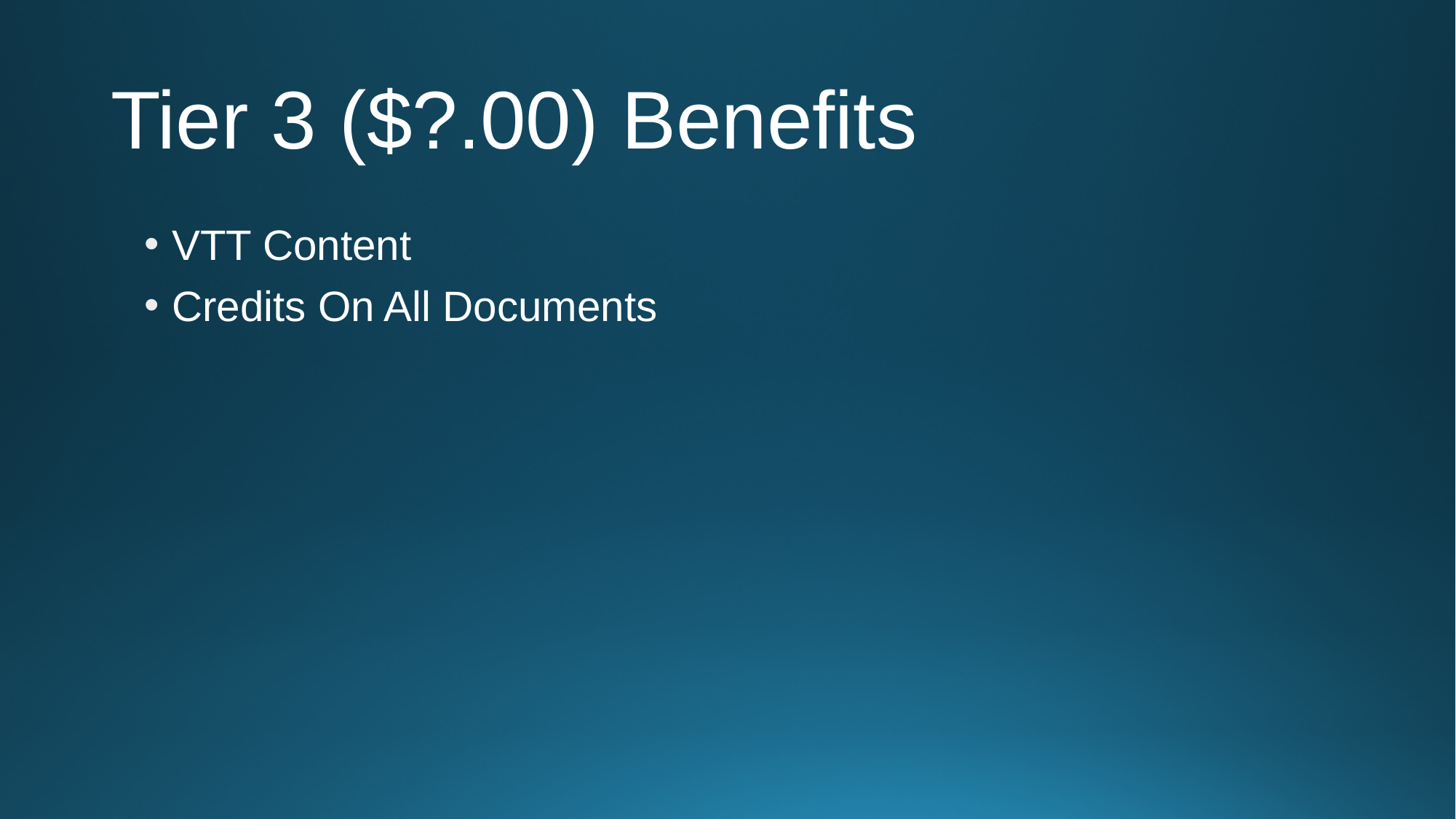

# Tier 3 ($?.00) Benefits
VTT Content
Credits On All Documents